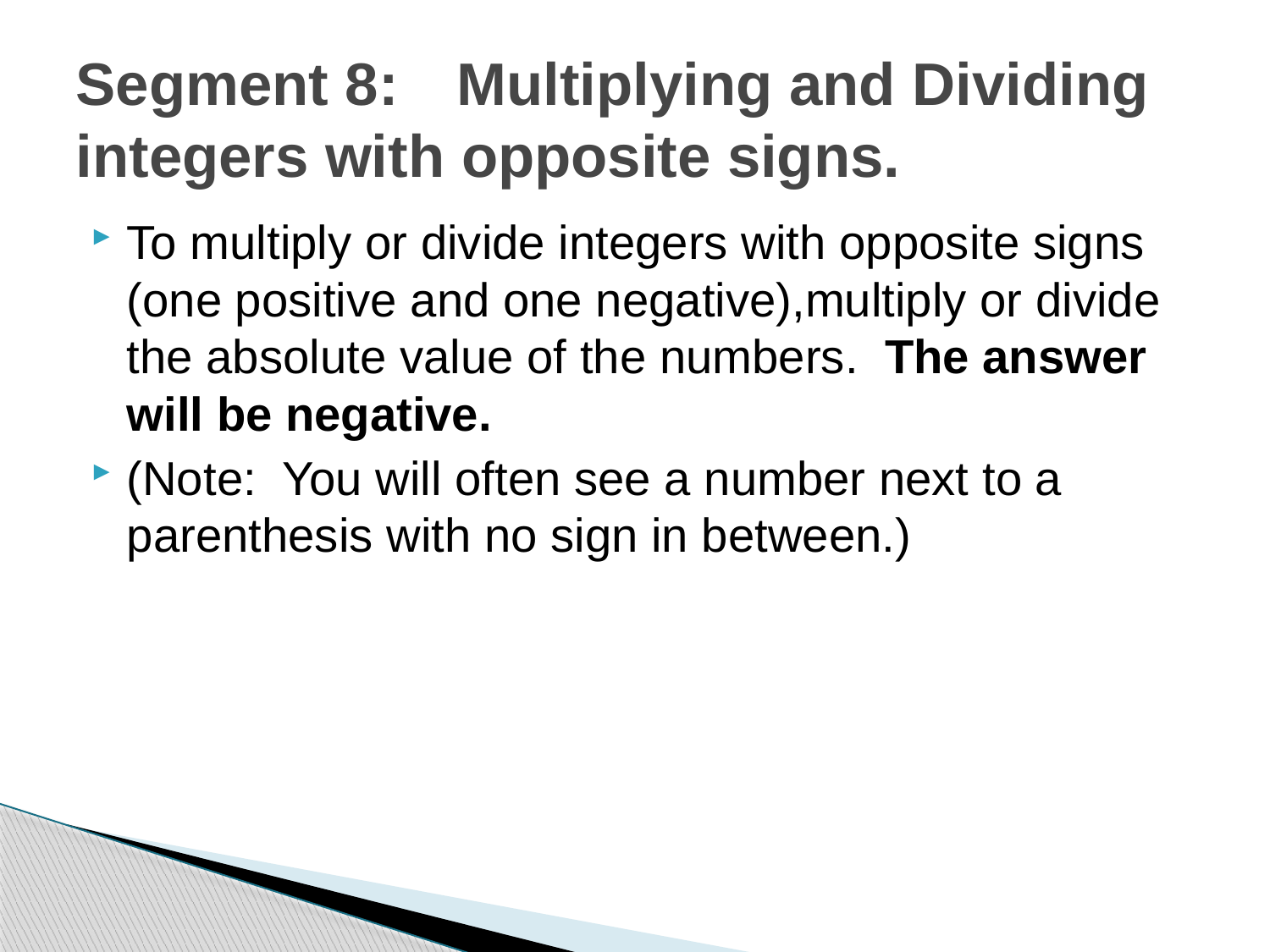

# Segment 8:	Multiplying and Dividing integers with opposite signs.
To multiply or divide integers with opposite signs (one positive and one negative),multiply or divide the absolute value of the numbers.  The answer will be negative.
(Note:  You will often see a number next to a parenthesis with no sign in between.)